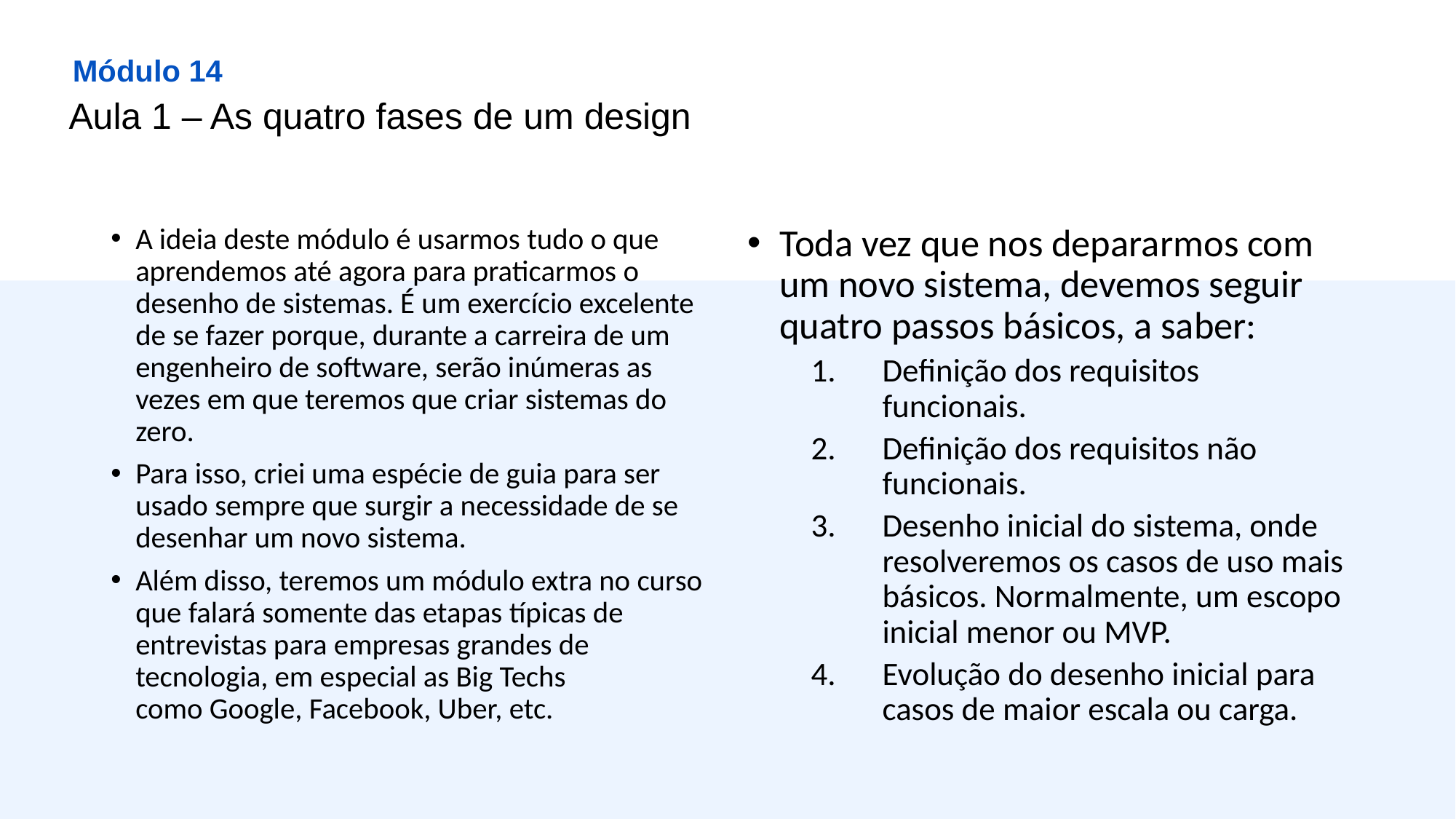

Módulo 14
Aula 1 – As quatro fases de um design
A ideia deste módulo é usarmos tudo o que aprendemos até agora para praticarmos o desenho de sistemas. É um exercício excelente de se fazer porque, durante a carreira de um engenheiro de software, serão inúmeras as vezes em que teremos que criar sistemas do zero.
Para isso, criei uma espécie de guia para ser usado sempre que surgir a necessidade de se desenhar um novo sistema.
Além disso, teremos um módulo extra no curso que falará somente das etapas típicas de entrevistas para empresas grandes de tecnologia, em especial as Big Techs como Google, Facebook, Uber, etc.
Toda vez que nos depararmos com um novo sistema, devemos seguir quatro passos básicos, a saber:
Definição dos requisitos funcionais.
Definição dos requisitos não funcionais.
Desenho inicial do sistema, onde resolveremos os casos de uso mais básicos. Normalmente, um escopo inicial menor ou MVP.
Evolução do desenho inicial para casos de maior escala ou carga.